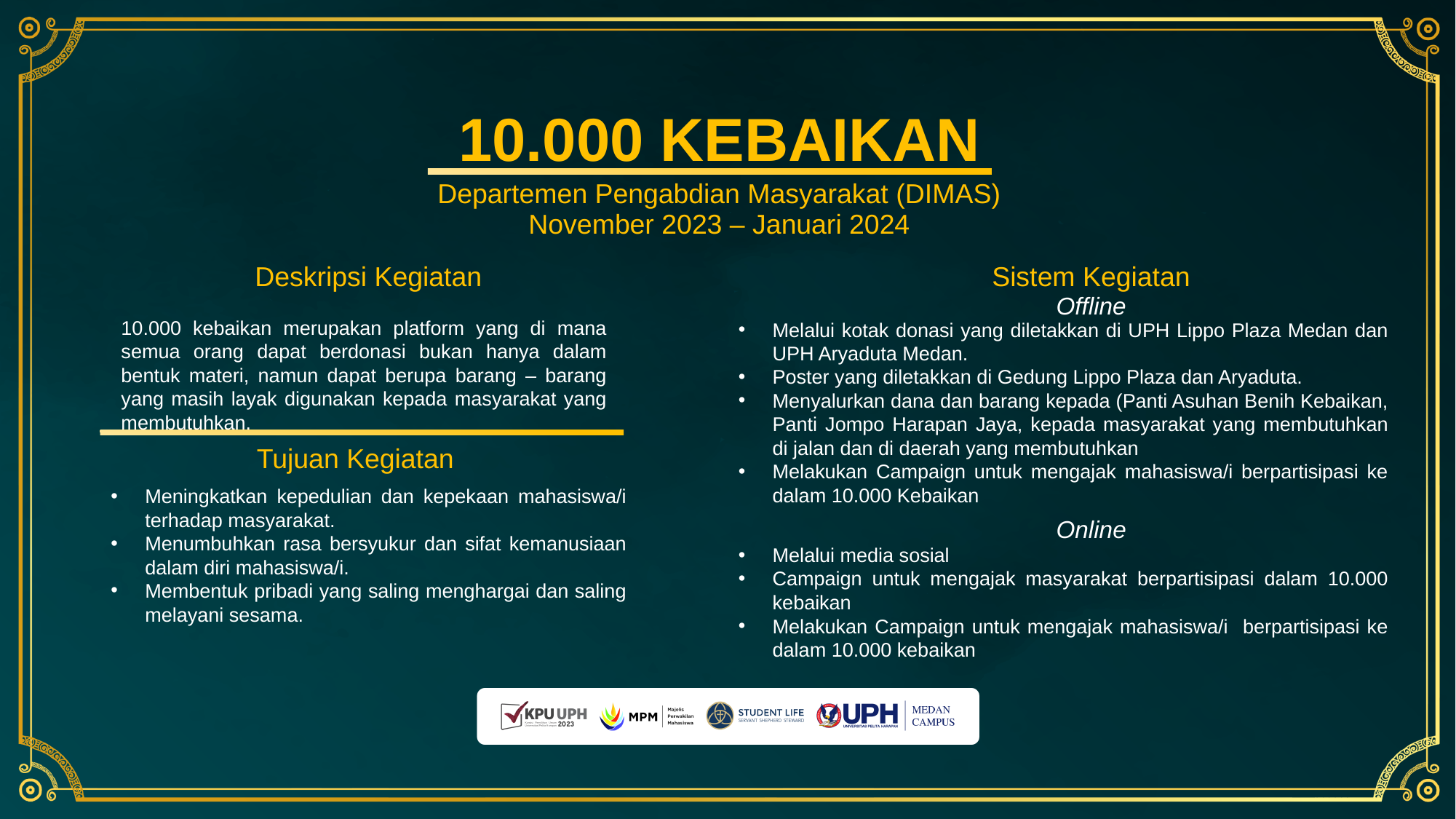

10.000 KEBAIKAN

Departemen Pengabdian Masyarakat (DIMAS)
November 2023 – Januari 2024
Deskripsi Kegiatan
Sistem Kegiatan
Offline
10.000 kebaikan merupakan platform yang di mana semua orang dapat berdonasi bukan hanya dalam bentuk materi, namun dapat berupa barang – barang yang masih layak digunakan kepada masyarakat yang membutuhkan.
Melalui kotak donasi yang diletakkan di UPH Lippo Plaza Medan dan UPH Aryaduta Medan.
Poster yang diletakkan di Gedung Lippo Plaza dan Aryaduta.
Menyalurkan dana dan barang kepada (Panti Asuhan Benih Kebaikan, Panti Jompo Harapan Jaya, kepada masyarakat yang membutuhkan di jalan dan di daerah yang membutuhkan
Melakukan Campaign untuk mengajak mahasiswa/i berpartisipasi ke dalam 10.000 Kebaikan

Tujuan Kegiatan
Meningkatkan kepedulian dan kepekaan mahasiswa/i terhadap masyarakat.
Menumbuhkan rasa bersyukur dan sifat kemanusiaan dalam diri mahasiswa/i.
Membentuk pribadi yang saling menghargai dan saling melayani sesama.

Online
Melalui media sosial
Campaign untuk mengajak masyarakat berpartisipasi dalam 10.000 kebaikan
Melakukan Campaign untuk mengajak mahasiswa/i  berpartisipasi ke dalam 10.000 kebaikan